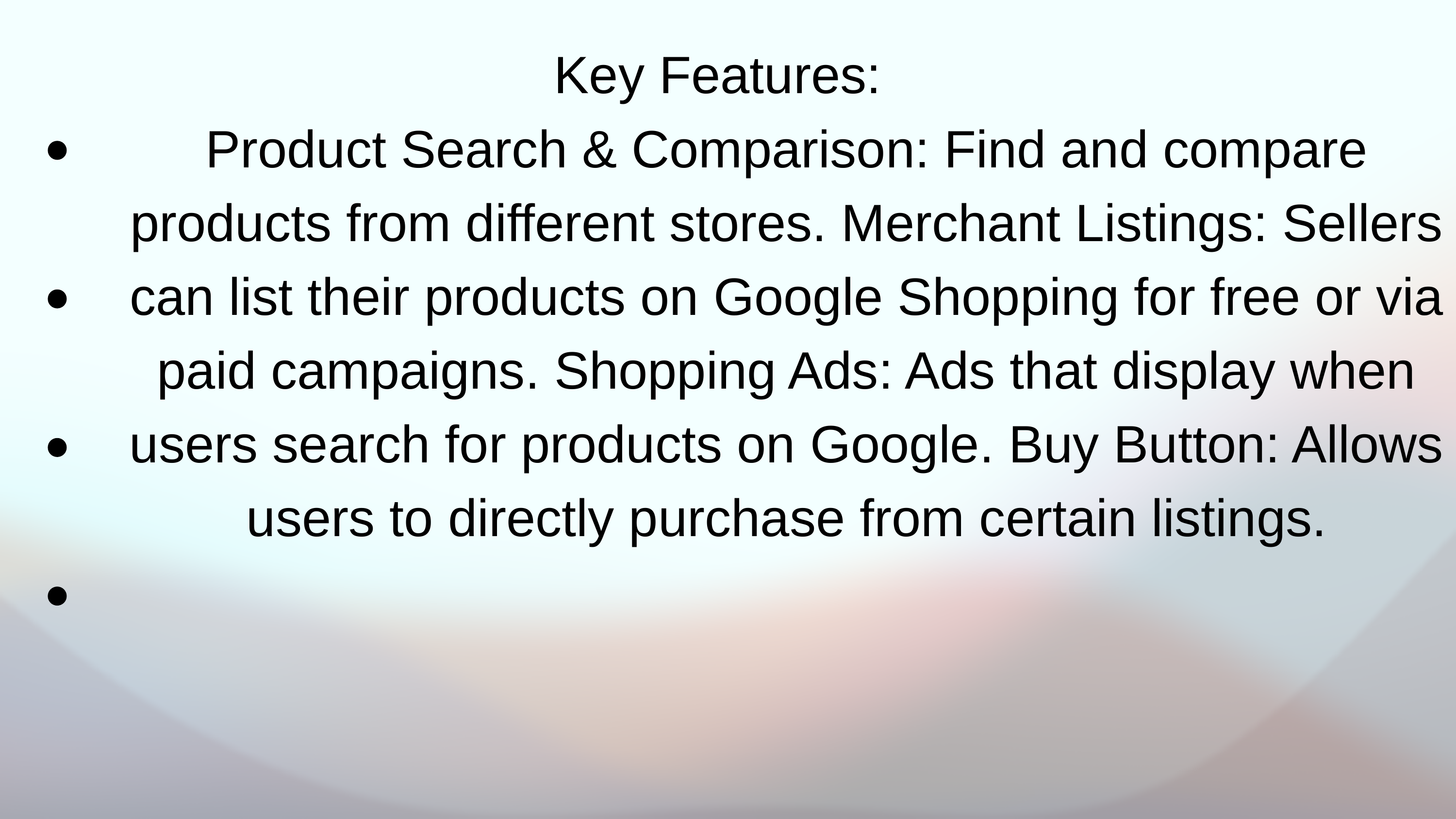

Key Features:
Product Search & Comparison: Find and compare products from different stores. Merchant Listings: Sellers can list their products on Google Shopping for free or via paid campaigns. Shopping Ads: Ads that display when users search for products on Google. Buy Button: Allows users to directly purchase from certain listings.